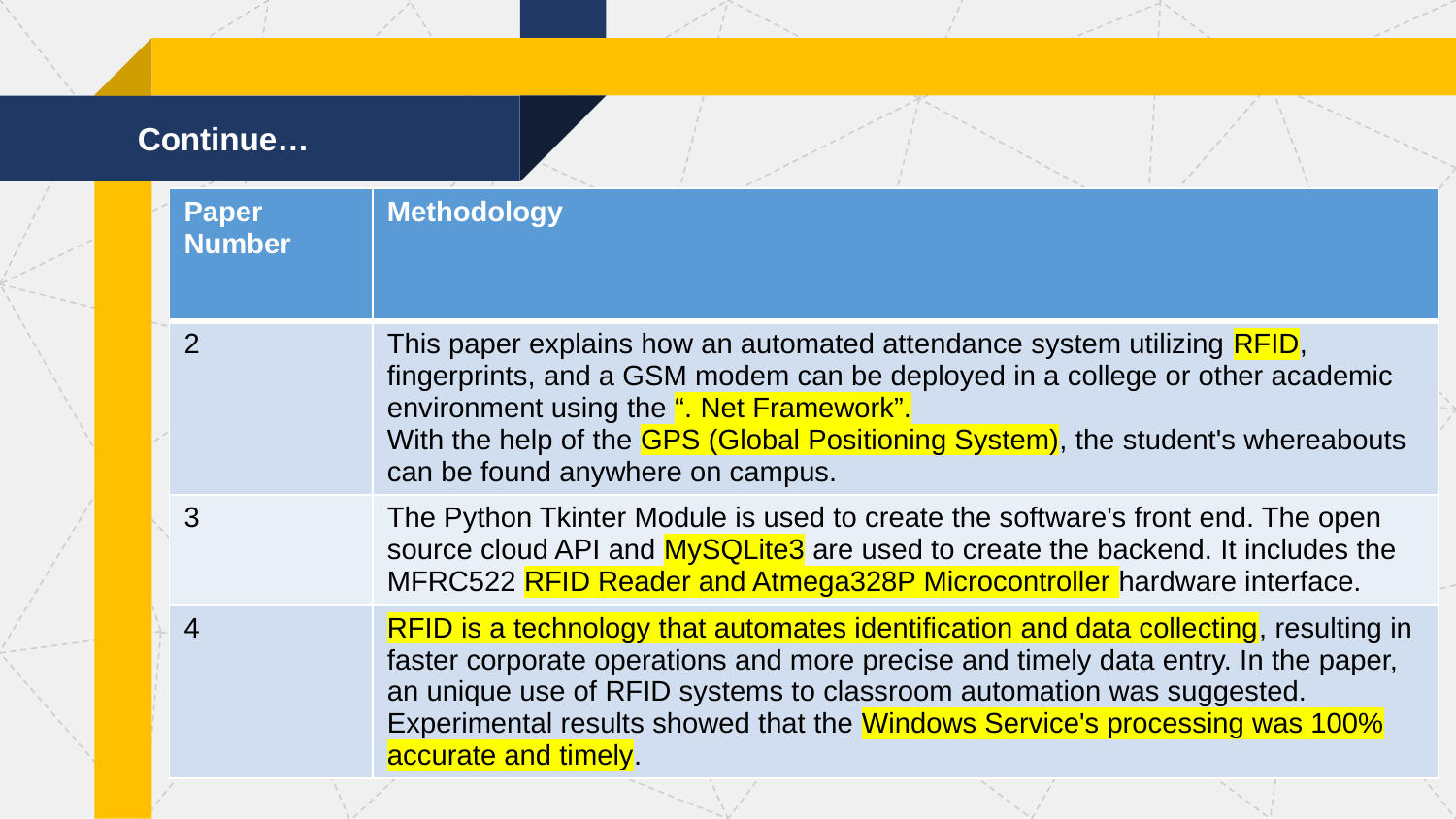

Continue…
| Paper Number | Methodology |
| --- | --- |
| 2 | This paper explains how an automated attendance system utilizing RFID, fingerprints, and a GSM modem can be deployed in a college or other academic environment using the “. Net Framework”. With the help of the GPS (Global Positioning System), the student's whereabouts can be found anywhere on campus. |
| 3 | The Python Tkinter Module is used to create the software's front end. The open source cloud API and MySQLite3 are used to create the backend. It includes the MFRC522 RFID Reader and Atmega328P Microcontroller hardware interface. |
| 4 | RFID is a technology that automates identification and data collecting, resulting in faster corporate operations and more precise and timely data entry. In the paper, an unique use of RFID systems to classroom automation was suggested. Experimental results showed that the Windows Service's processing was 100% accurate and timely. |